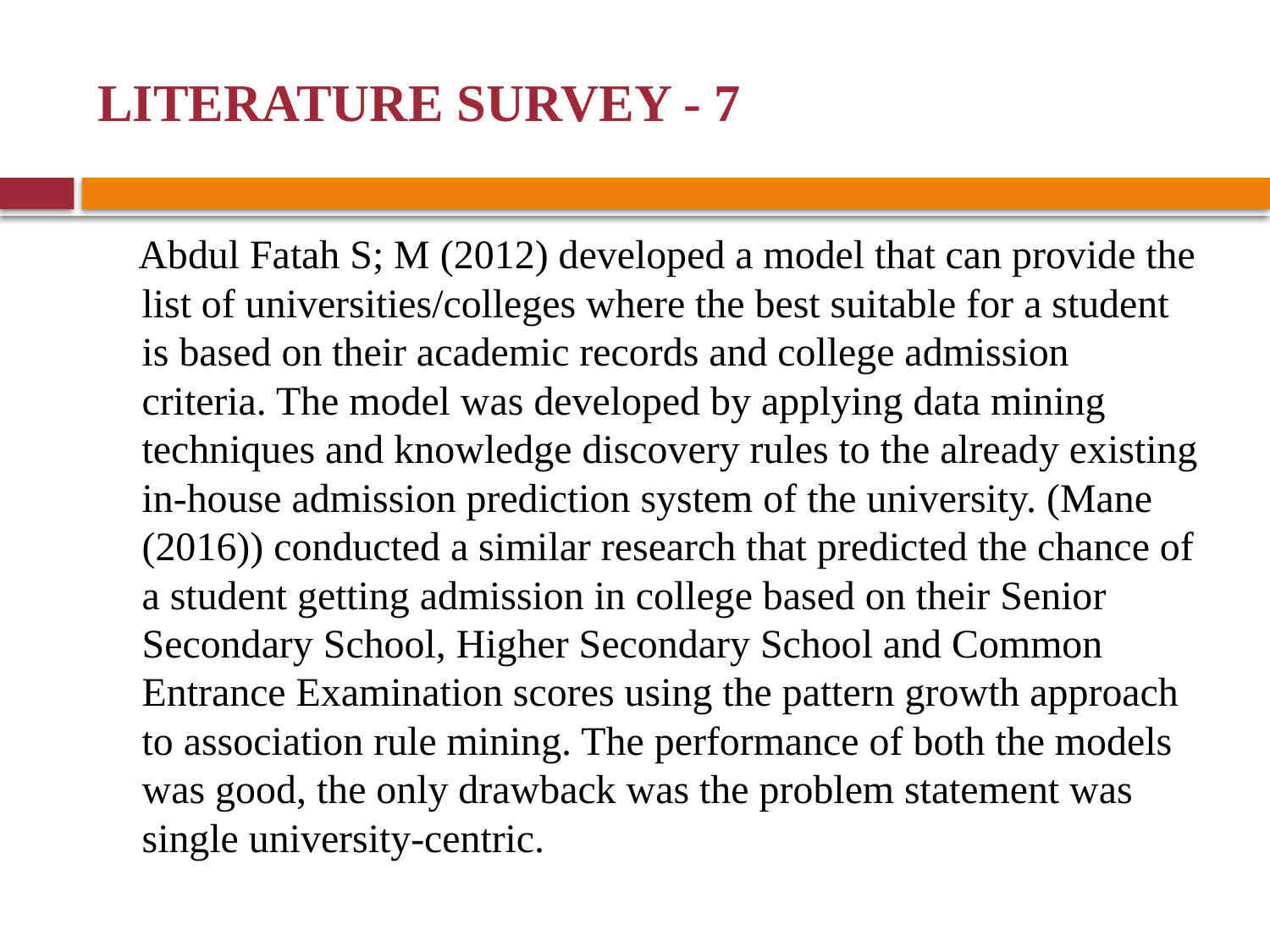

# LITERATURE SURVEY - 7
    Abdul Fatah S; M (2012) developed a model that can provide the list of universities/colleges where the best suitable for a student is based on their academic records and college admission criteria. The model was developed by applying data mining techniques and knowledge discovery rules to the already existing in-house admission prediction system of the university. (Mane (2016)) conducted a similar research that predicted the chance of a student getting admission in college based on their Senior Secondary School, Higher Secondary School and Common Entrance Examination scores using the pattern growth approach to association rule mining. The performance of both the models was good, the only drawback was the problem statement was single university-centric.